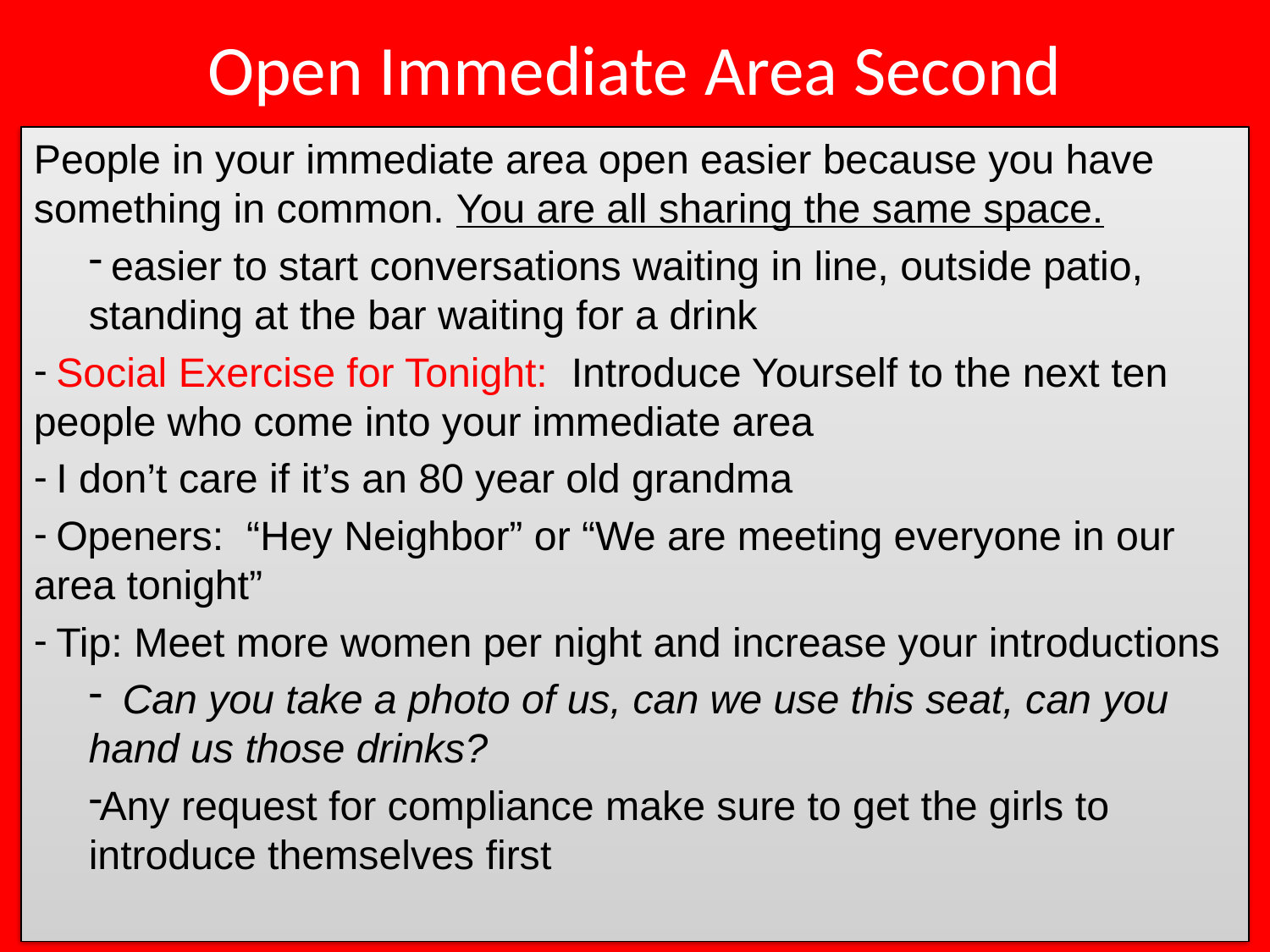

# Open Immediate Area Second
People in your immediate area open easier because you have something in common. You are all sharing the same space.
 easier to start conversations waiting in line, outside patio,  standing at the bar waiting for a drink
 Social Exercise for Tonight:  Introduce Yourself to the next ten people who come into your immediate area
 I don’t care if it’s an 80 year old grandma
 Openers:  “Hey Neighbor” or “We are meeting everyone in our area tonight”
 Tip: Meet more women per night and increase your introductions
  Can you take a photo of us, can we use this seat, can you hand us those drinks?
Any request for compliance make sure to get the girls to  introduce themselves first